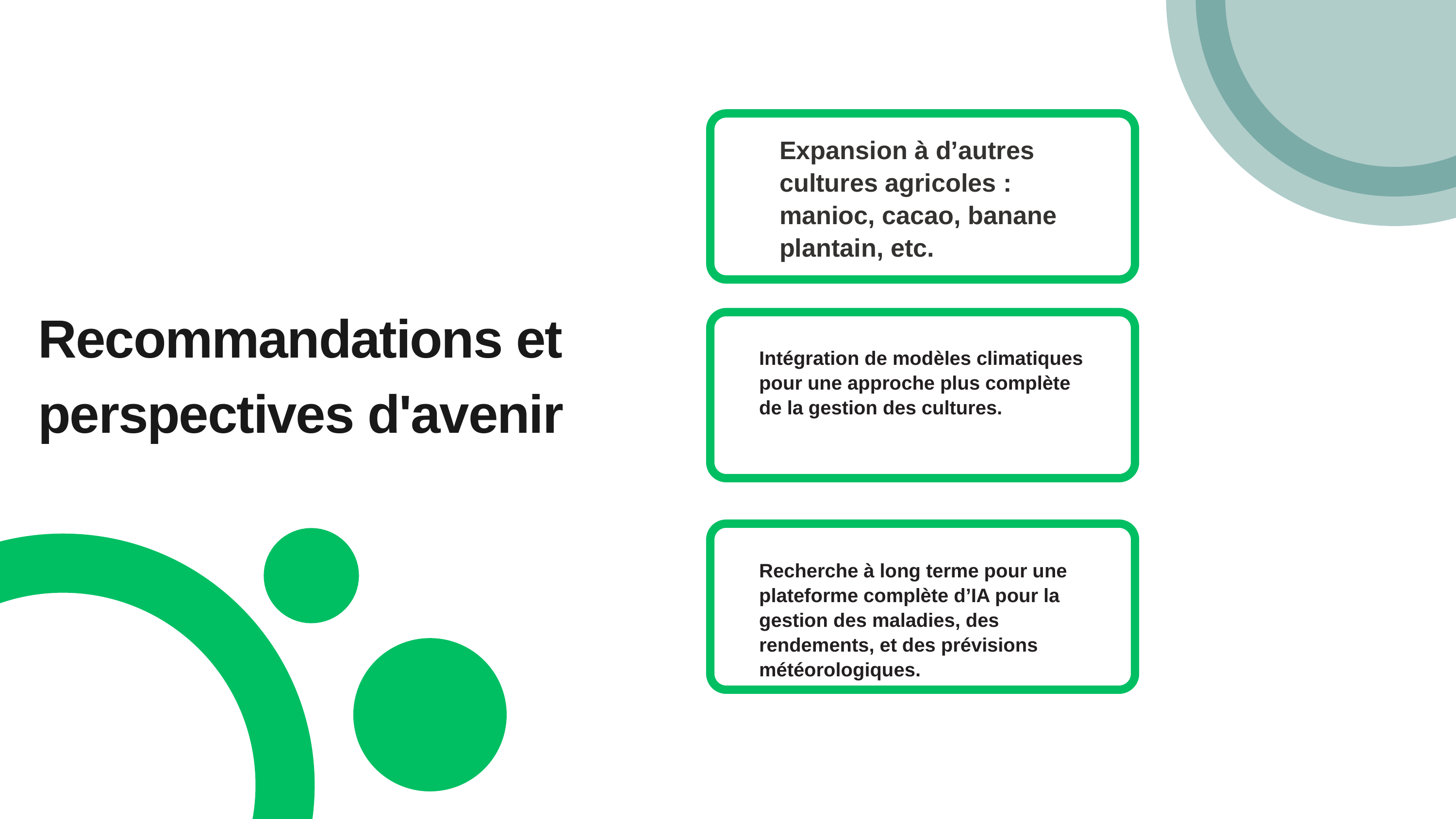

Expansion à d’autres cultures agricoles : manioc, cacao, banane plantain, etc.
Recommandations et perspectives d'avenir

Intégration de modèles climatiques pour une approche plus complète de la gestion des cultures.

Recherche à long terme pour une plateforme complète d’IA pour la gestion des maladies, des rendements, et des prévisions météorologiques.